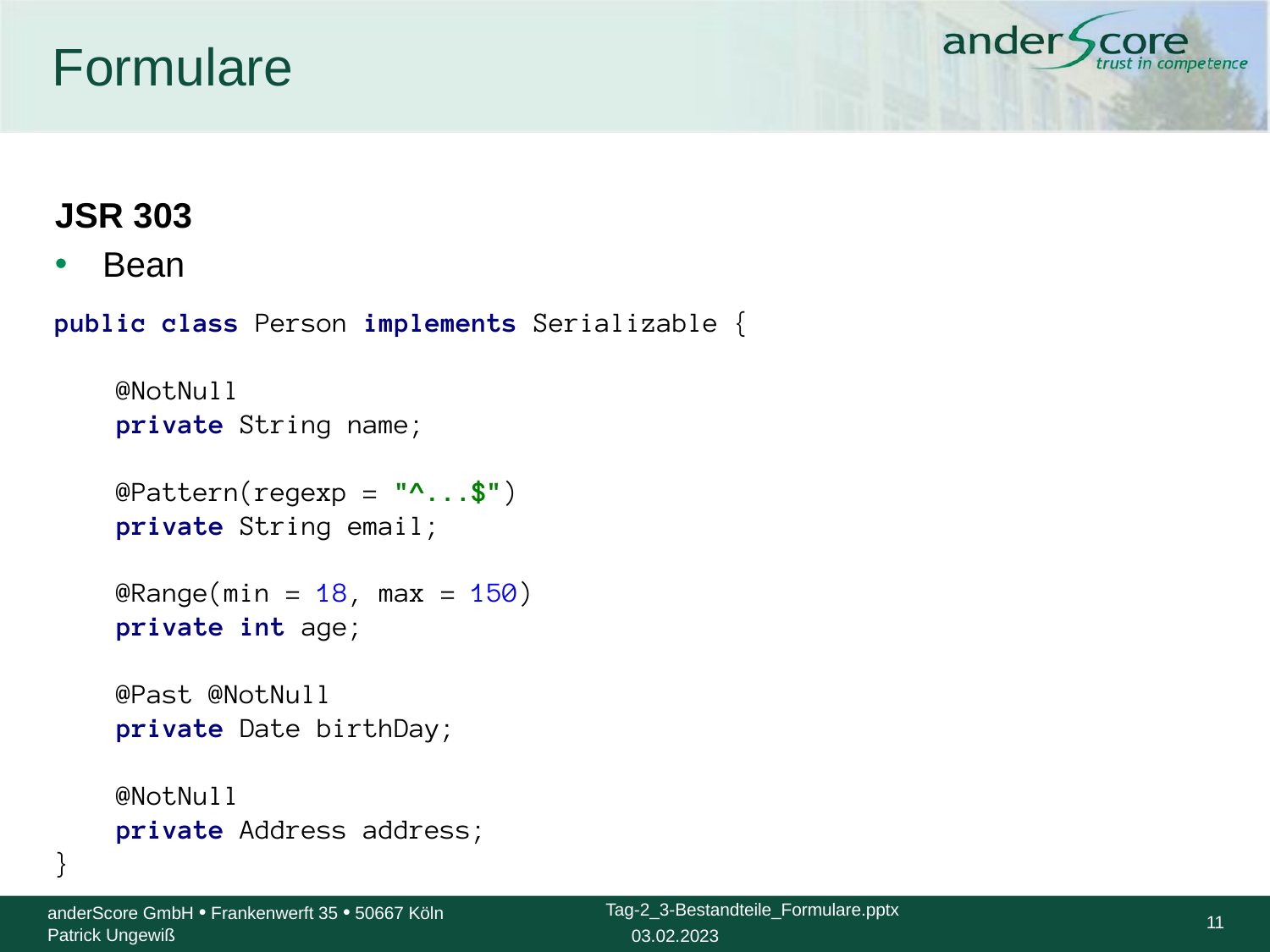

# Formulare
JSR 303
Bean

public class Person implements Serializable {
    @NotNull
    private String name;
    @Pattern(regexp = "^...$")
    private String email;
    @Range(min = 18, max = 150)
    private int age;
    @Past @NotNull
    private Date birthDay;
    @NotNull
    private Address address;
}